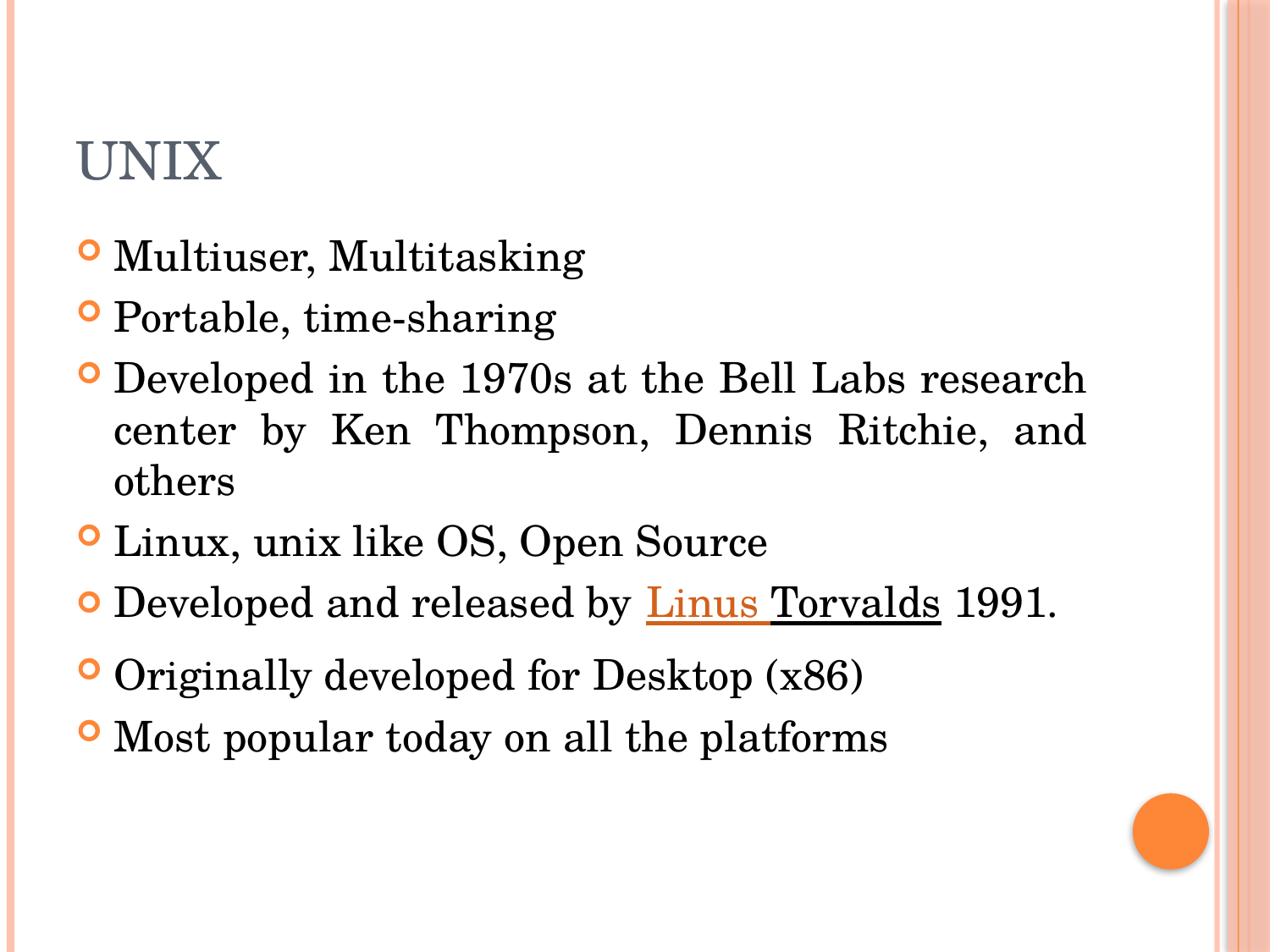

# Unix
Multiuser, Multitasking
Portable, time-sharing
Developed in the 1970s at the Bell Labs research center by Ken Thompson, Dennis Ritchie, and others
Linux, unix like OS, Open Source
Developed and released by Linus Torvalds 1991.
Originally developed for Desktop (x86)
Most popular today on all the platforms